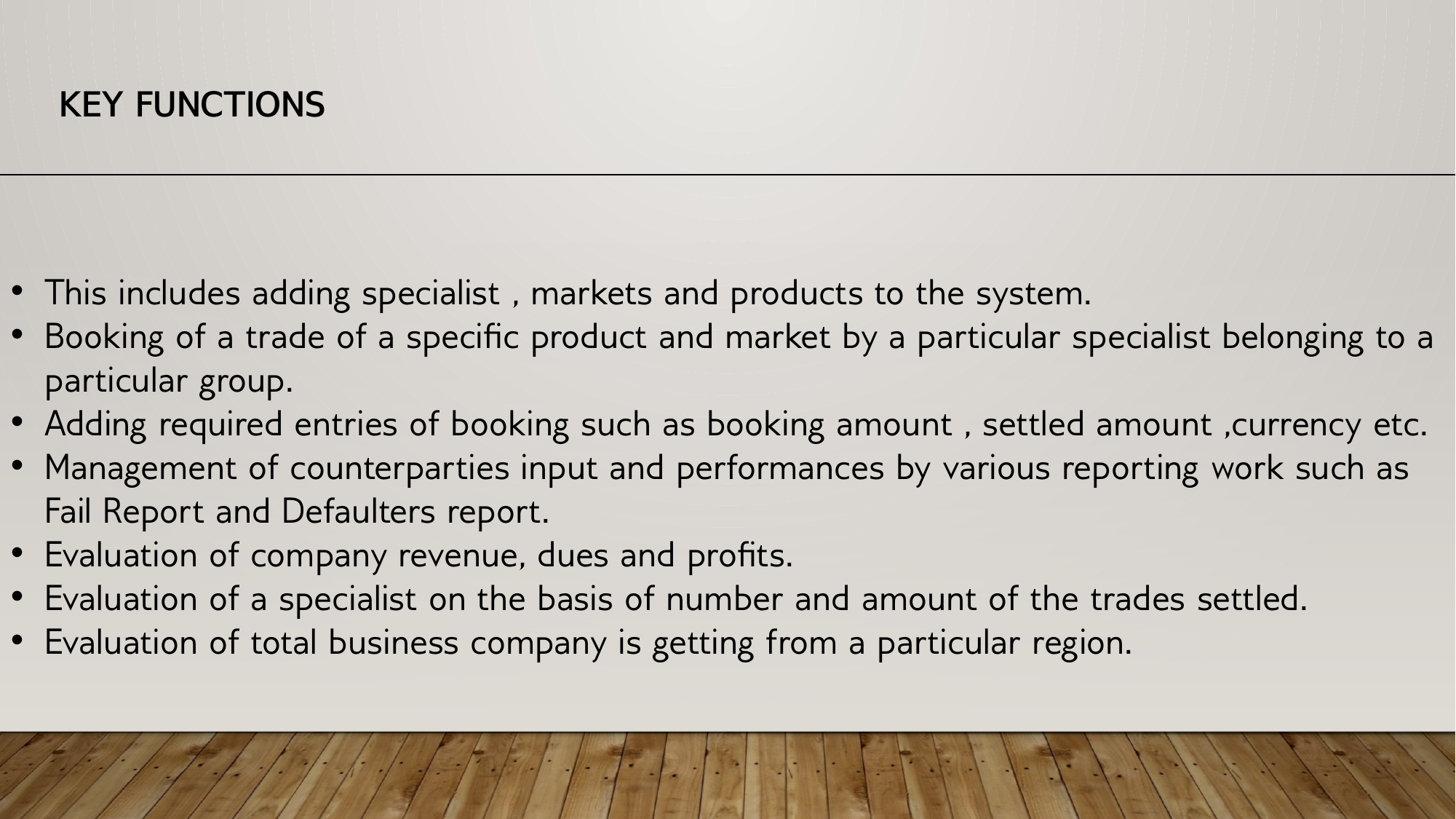

KEY FUNCTIONS
This includes adding specialist , markets and products to the system.
Booking of a trade of a specific product and market by a particular specialist belonging to a particular group.
Adding required entries of booking such as booking amount , settled amount ,currency etc.
Management of counterparties input and performances by various reporting work such as Fail Report and Defaulters report.
Evaluation of company revenue, dues and profits.
Evaluation of a specialist on the basis of number and amount of the trades settled.
Evaluation of total business company is getting from a particular region.